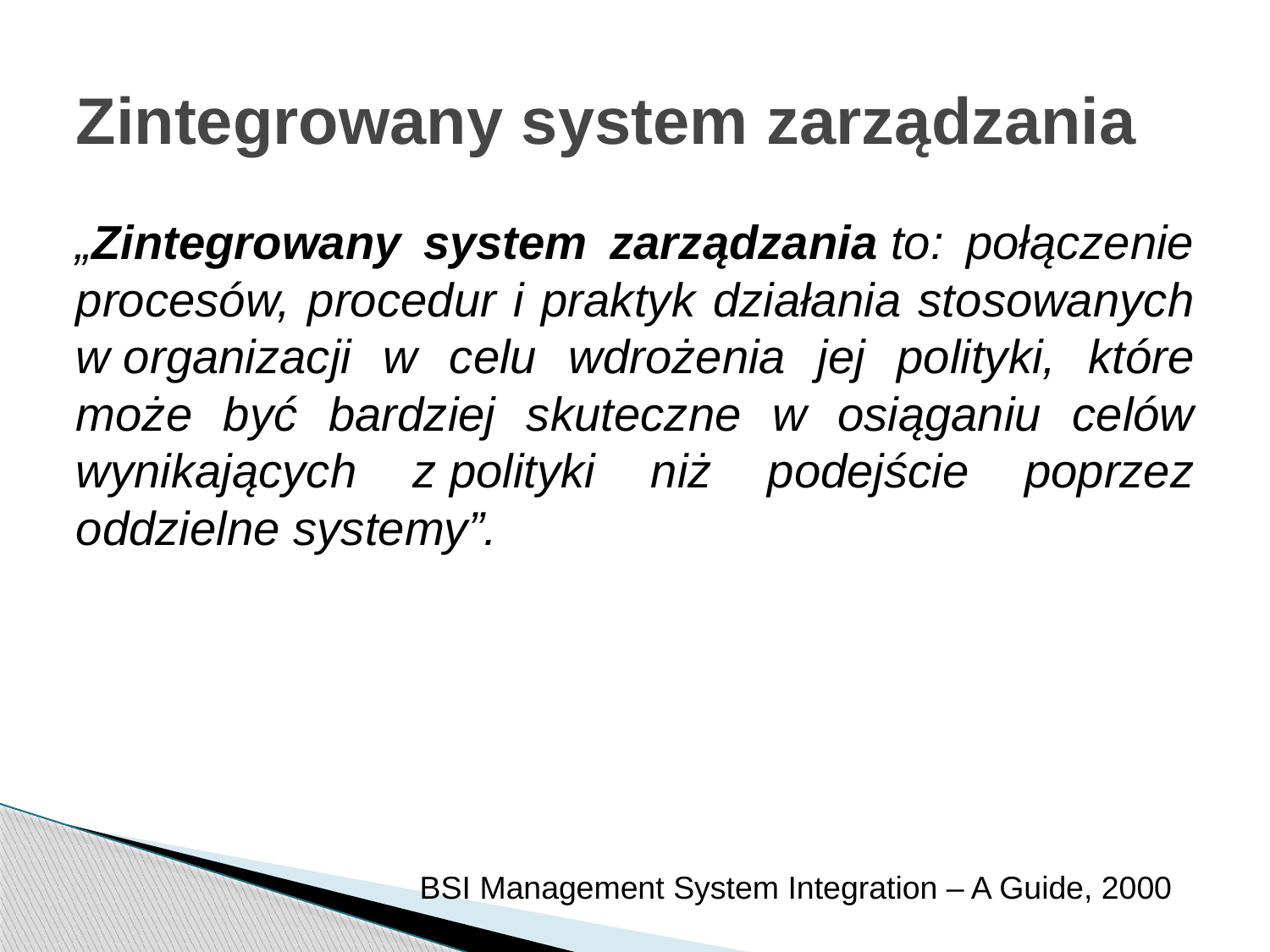

# Zintegrowany system zarządzania
„Zintegrowany system zarządzania to: połączenie procesów, procedur i praktyk działania stosowanych w organizacji w celu wdrożenia jej polityki, które może być bardziej skuteczne w osiąganiu celów wynikających z polityki niż podejście poprzez oddzielne systemy”.
BSI Management System Integration – A Guide, 2000